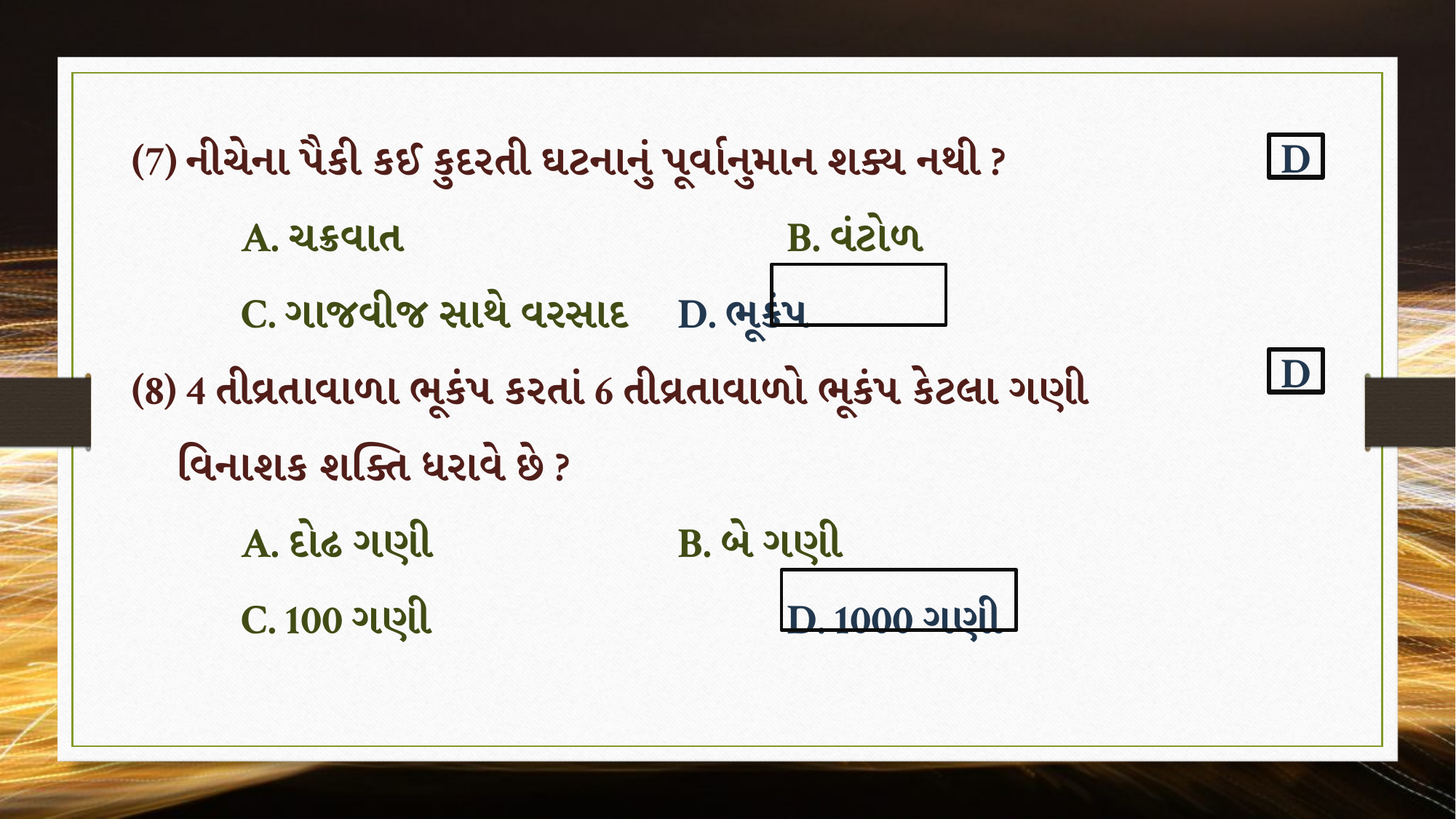

(7) નીચેના પૈકી કઈ કુદરતી ઘટનાનું પૂર્વાનુમાન શક્ય નથી ?
	A. ચક્રવાત 				B. વંટોળ
	C. ગાજવીજ સાથે વરસાદ 	D. ભૂકંપ
(8) 4 તીવ્રતાવાળા ભૂકંપ કરતાં 6 તીવ્રતાવાળો ભૂકંપ કેટલા ગણી
    વિનાશક શક્તિ ધરાવે છે ?
	A. દોઢ ગણી 			B. બે ગણી
	C. 100 ગણી 				D. 1000 ગણી
D

D